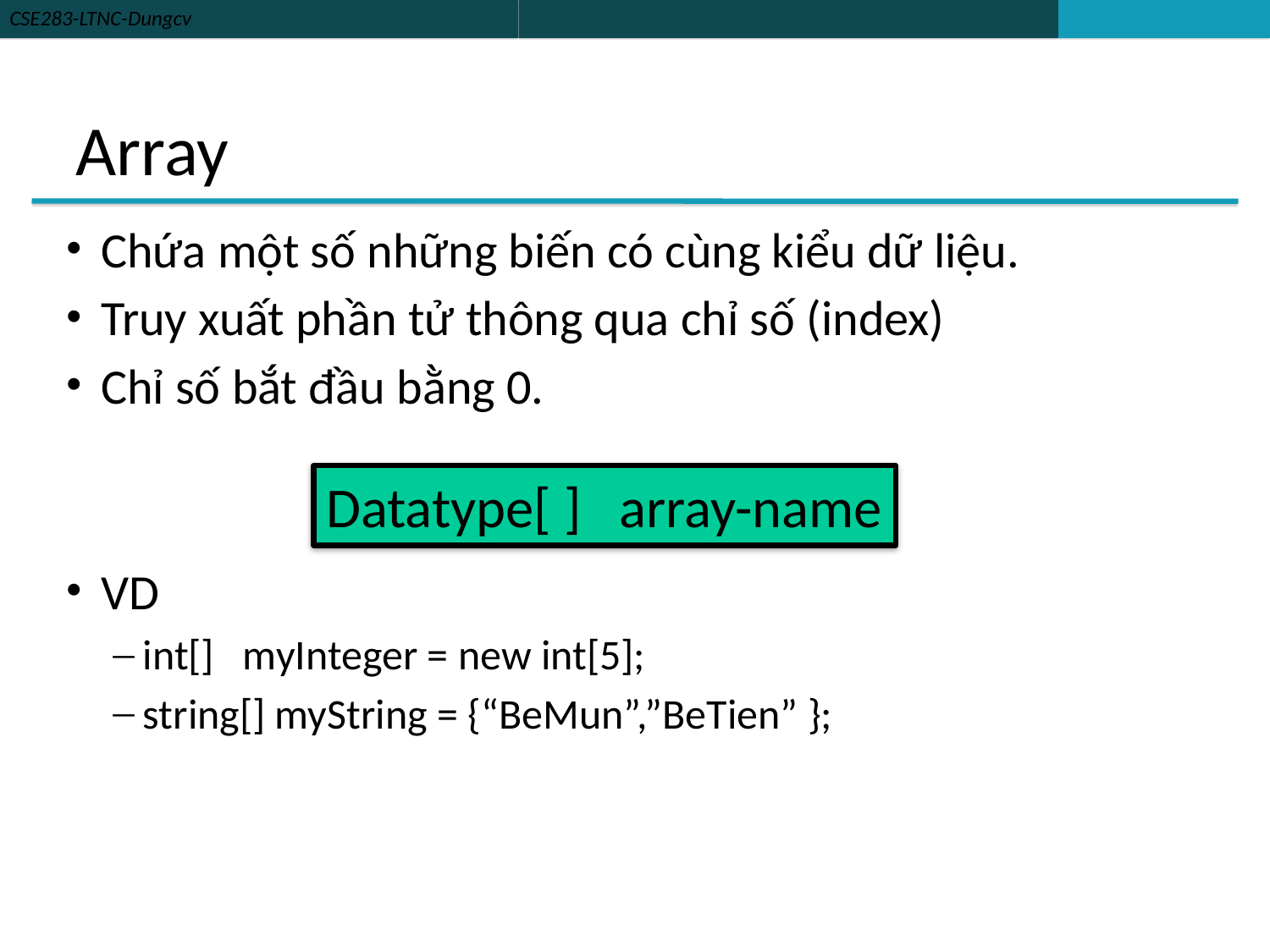

# Array
Chứa một số những biến có cùng kiểu dữ liệu.
Truy xuất phần tử thông qua chỉ số (index)
Chỉ số bắt đầu bằng 0.

VD
int[]   myInteger = new int[5];
string[] myString = {“BeMun”,”BeTien” };
Datatype[ ]   array-name
44